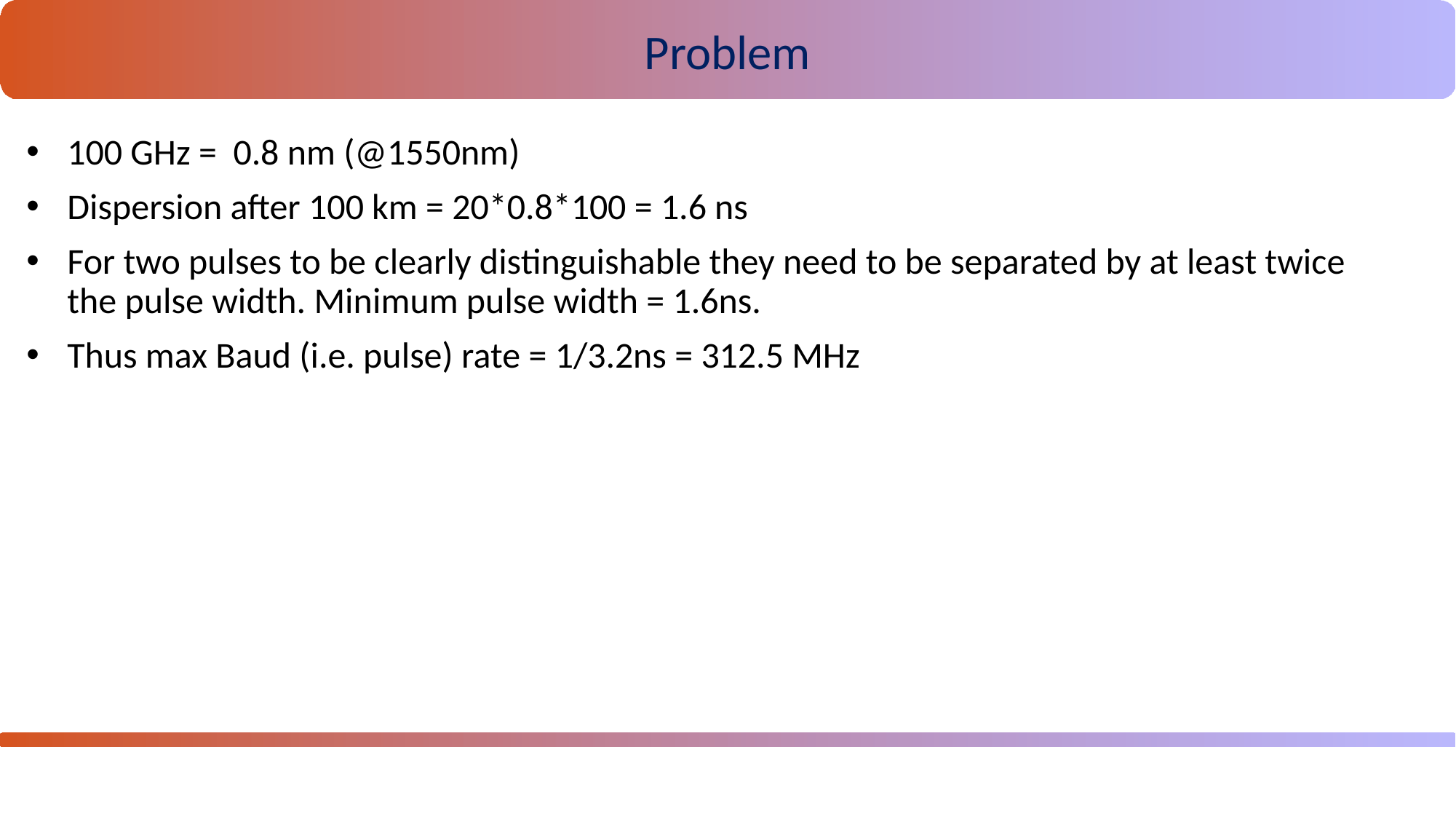

Problem

100 GHz =  0.8 nm (@1550nm)
Dispersion after 100 km = 20*0.8*100 = 1.6 ns
For two pulses to be clearly distinguishable they need to be separated by at least twice the pulse width. Minimum pulse width = 1.6ns.
Thus max Baud (i.e. pulse) rate = 1/3.2ns = 312.5 MHz